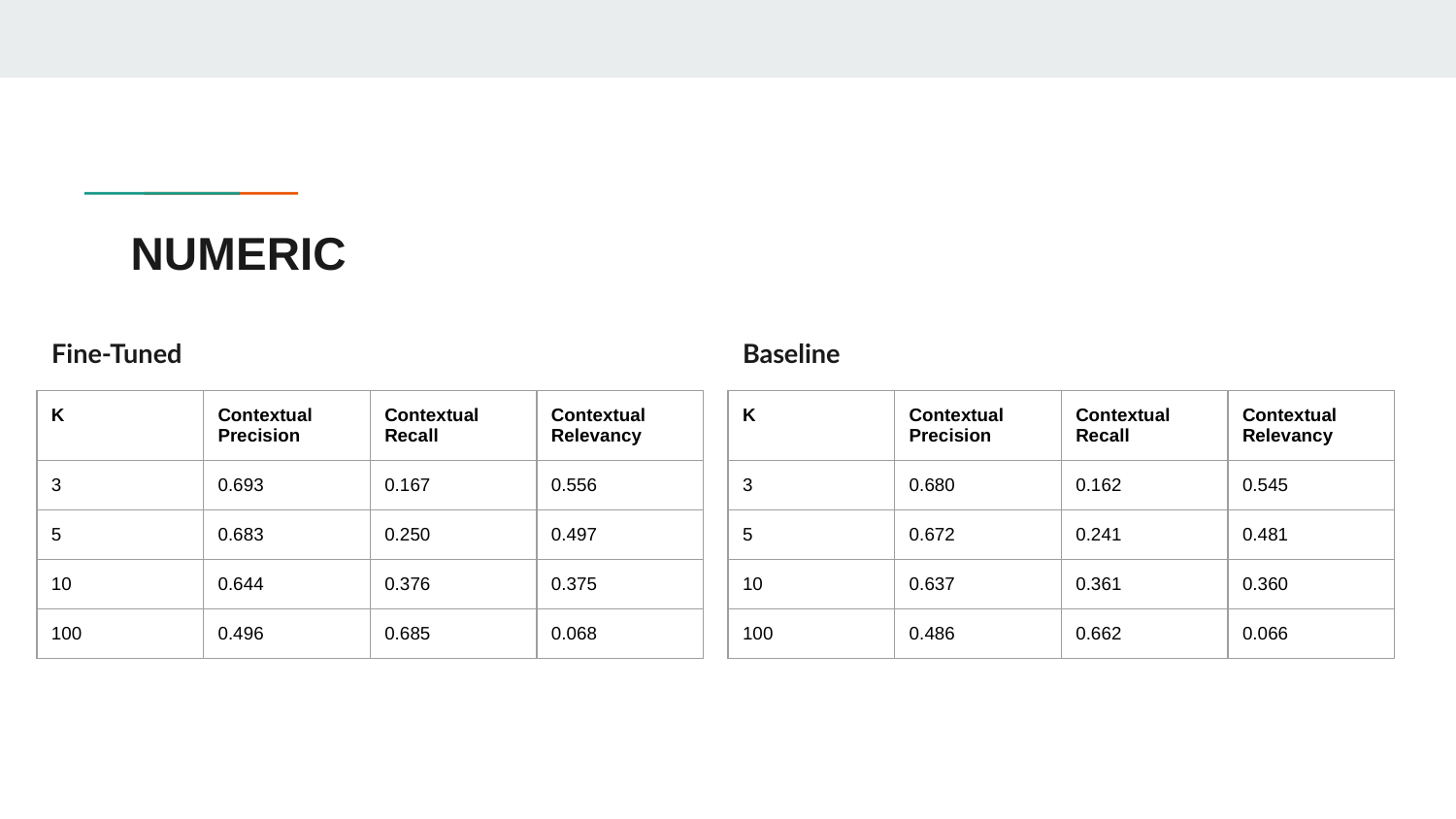

# NUMERIC
Fine-Tuned
Baseline
| K | Contextual Precision | Contextual Recall | Contextual Relevancy |
| --- | --- | --- | --- |
| 3 | 0.693 | 0.167 | 0.556 |
| 5 | 0.683 | 0.250 | 0.497 |
| 10 | 0.644 | 0.376 | 0.375 |
| 100 | 0.496 | 0.685 | 0.068 |
| K | Contextual Precision | Contextual Recall | Contextual Relevancy |
| --- | --- | --- | --- |
| 3 | 0.680 | 0.162 | 0.545 |
| 5 | 0.672 | 0.241 | 0.481 |
| 10 | 0.637 | 0.361 | 0.360 |
| 100 | 0.486 | 0.662 | 0.066 |